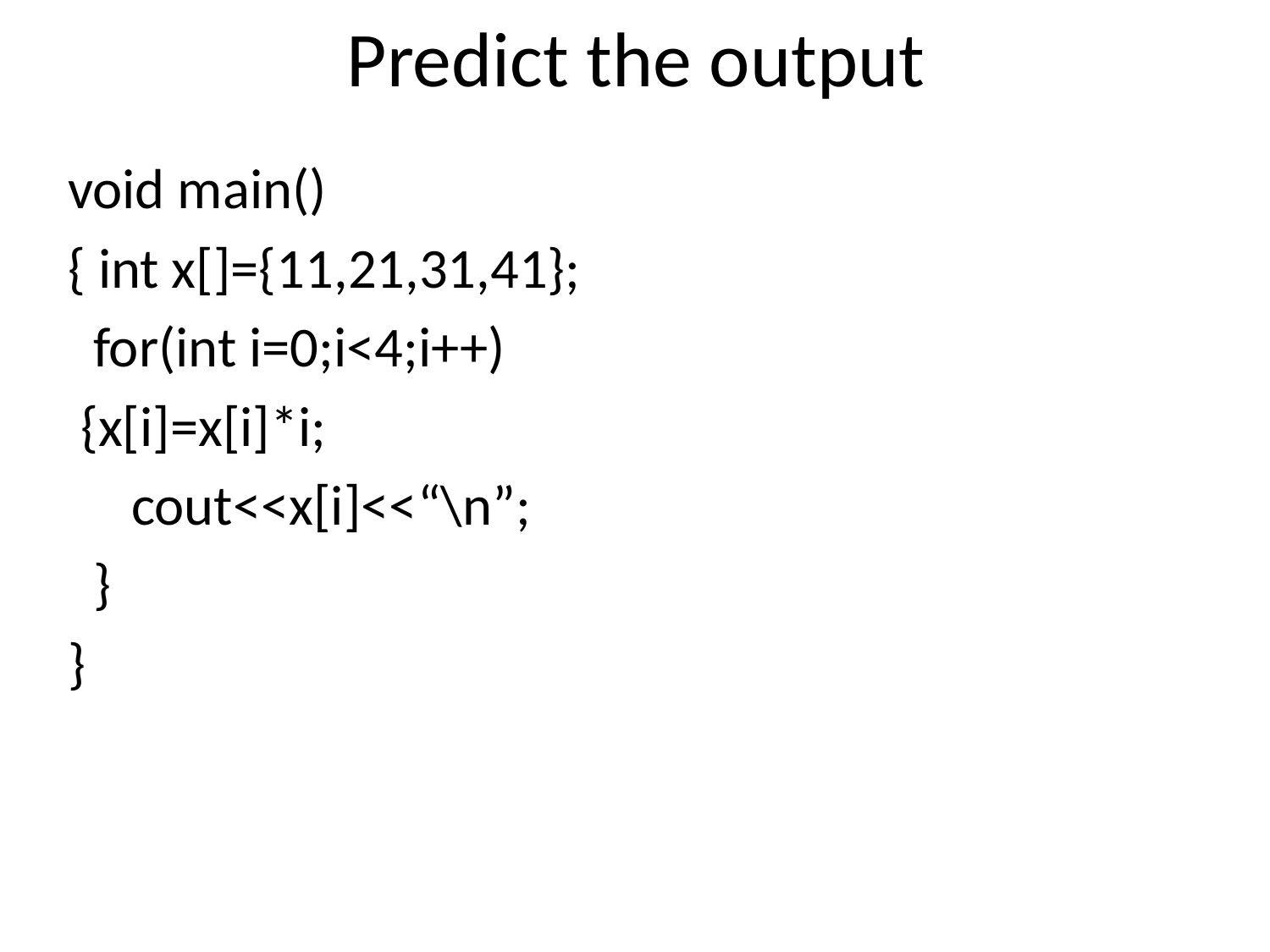

# Predict the output
void main()
{ int x[]={11,21,31,41};
  for(int i=0;i<4;i++)
 {x[i]=x[i]*i;
     cout<<x[i]<<“\n”;
  }
}